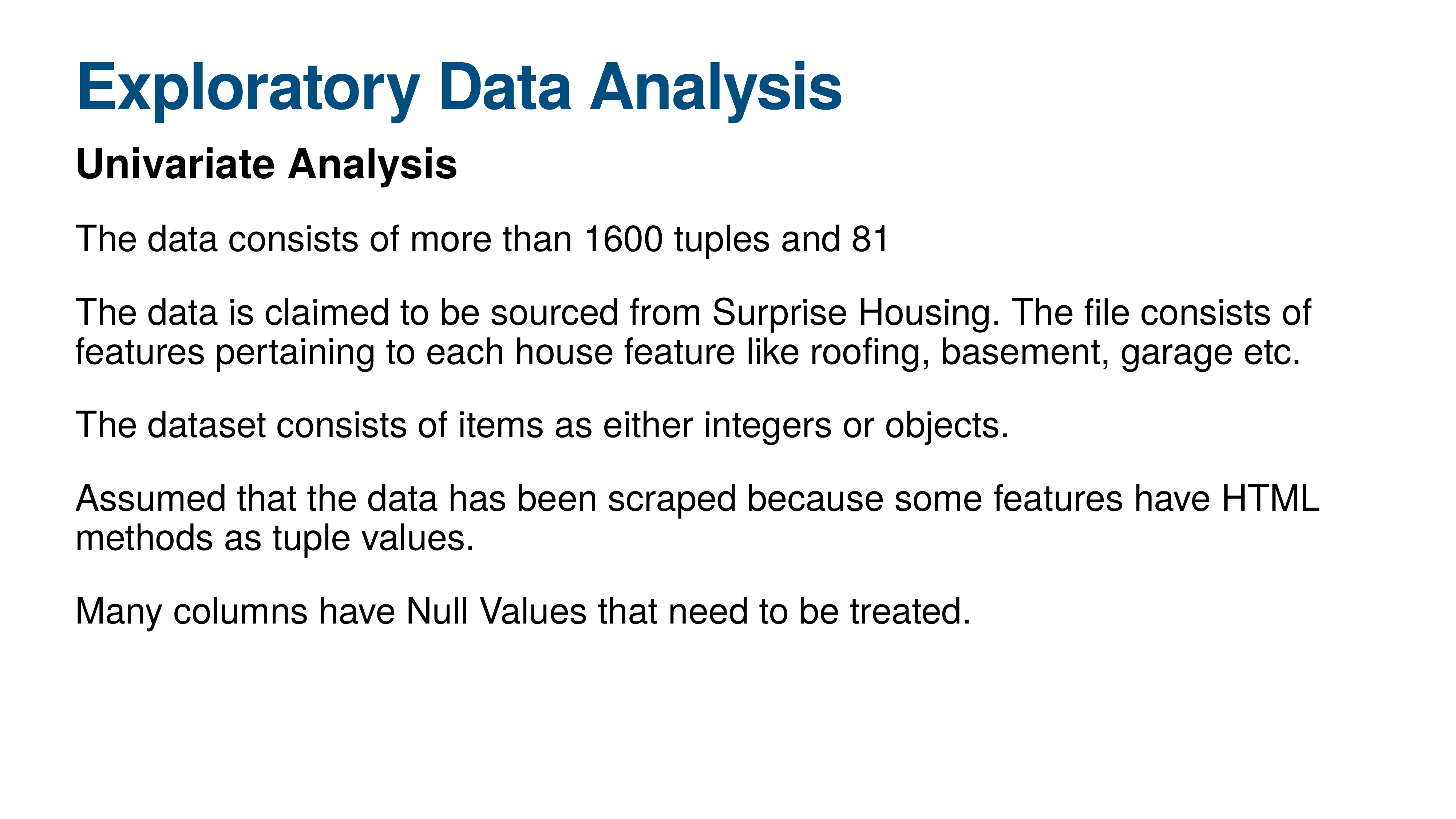

# Exploratory Data Analysis
Univariate Analysis
The data consists of more than 1600 tuples and 81
The data is claimed to be sourced from Surprise Housing. The file consists of features pertaining to each house feature like roofing, basement, garage etc.
The dataset consists of items as either integers or objects.
Assumed that the data has been scraped because some features have HTML methods as tuple values.
Many columns have Null Values that need to be treated.